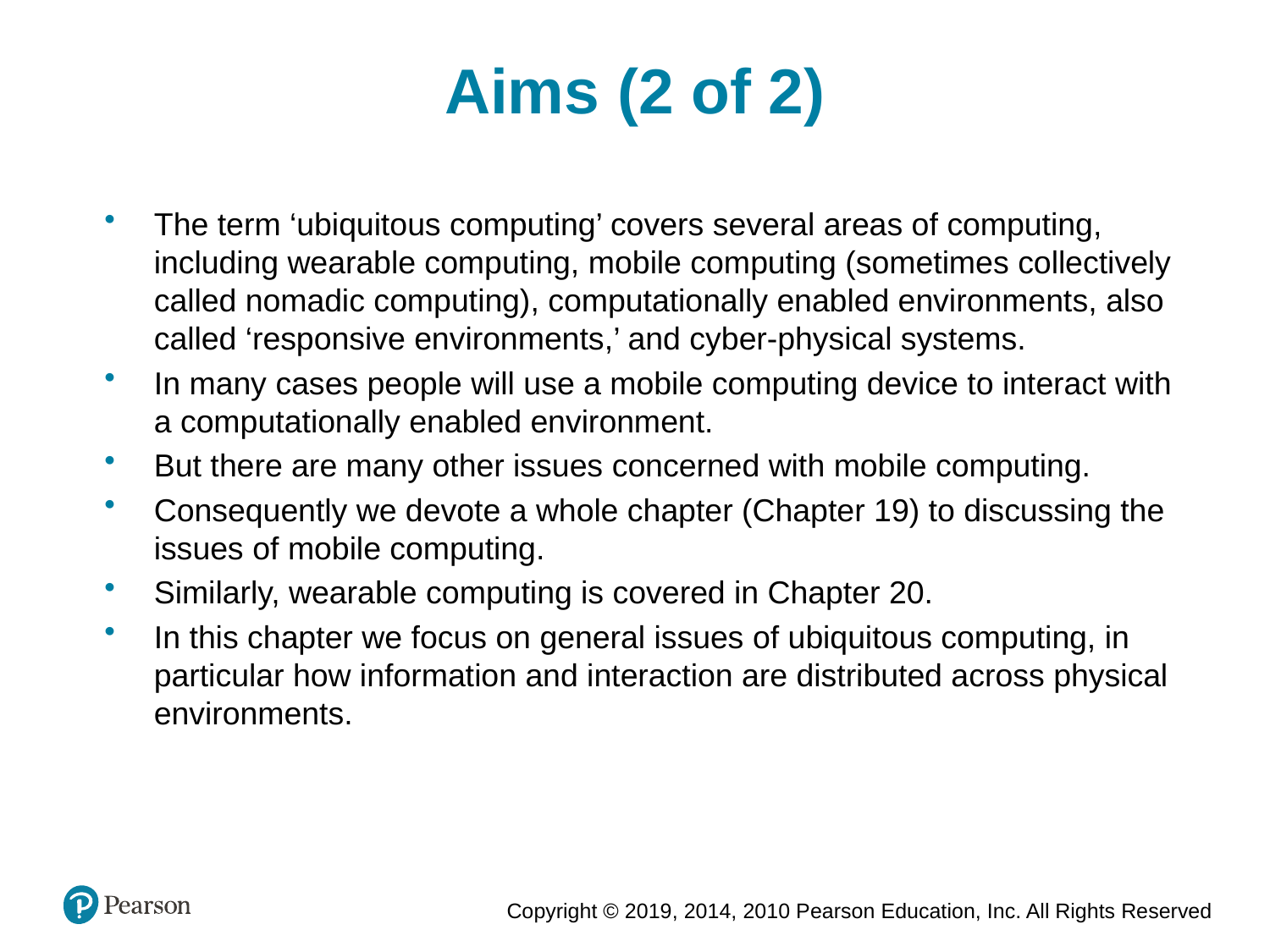

Aims (2 of 2)
The term ‘ubiquitous computing’ covers several areas of computing, including wearable computing, mobile computing (sometimes collectively called nomadic computing), computationally enabled environments, also called ‘responsive environments,’ and cyber-physical systems.
In many cases people will use a mobile computing device to interact with a computationally enabled environment.
But there are many other issues concerned with mobile computing.
Consequently we devote a whole chapter (Chapter 19) to discussing the issues of mobile computing.
Similarly, wearable computing is covered in Chapter 20.
In this chapter we focus on general issues of ubiquitous computing, in particular how information and interaction are distributed across physical environments.